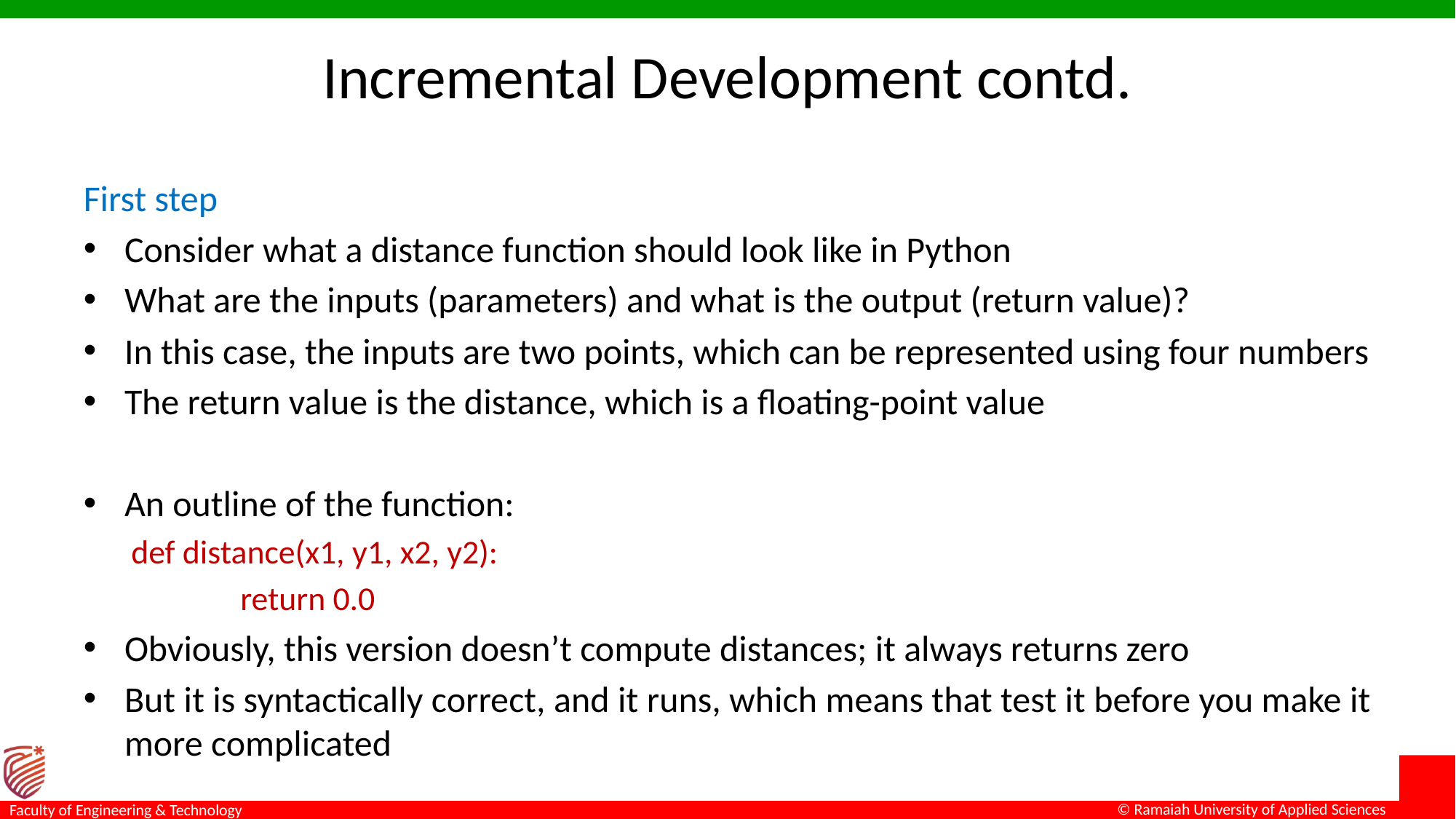

# Incremental Development contd.
First step
Consider what a distance function should look like in Python
What are the inputs (parameters) and what is the output (return value)?
In this case, the inputs are two points, which can be represented using four numbers
The return value is the distance, which is a floating-point value

An outline of the function:
def distance(x1, y1, x2, y2):
	return 0.0
Obviously, this version doesn’t compute distances; it always returns zero
But it is syntactically correct, and it runs, which means that test it before you make it more complicated